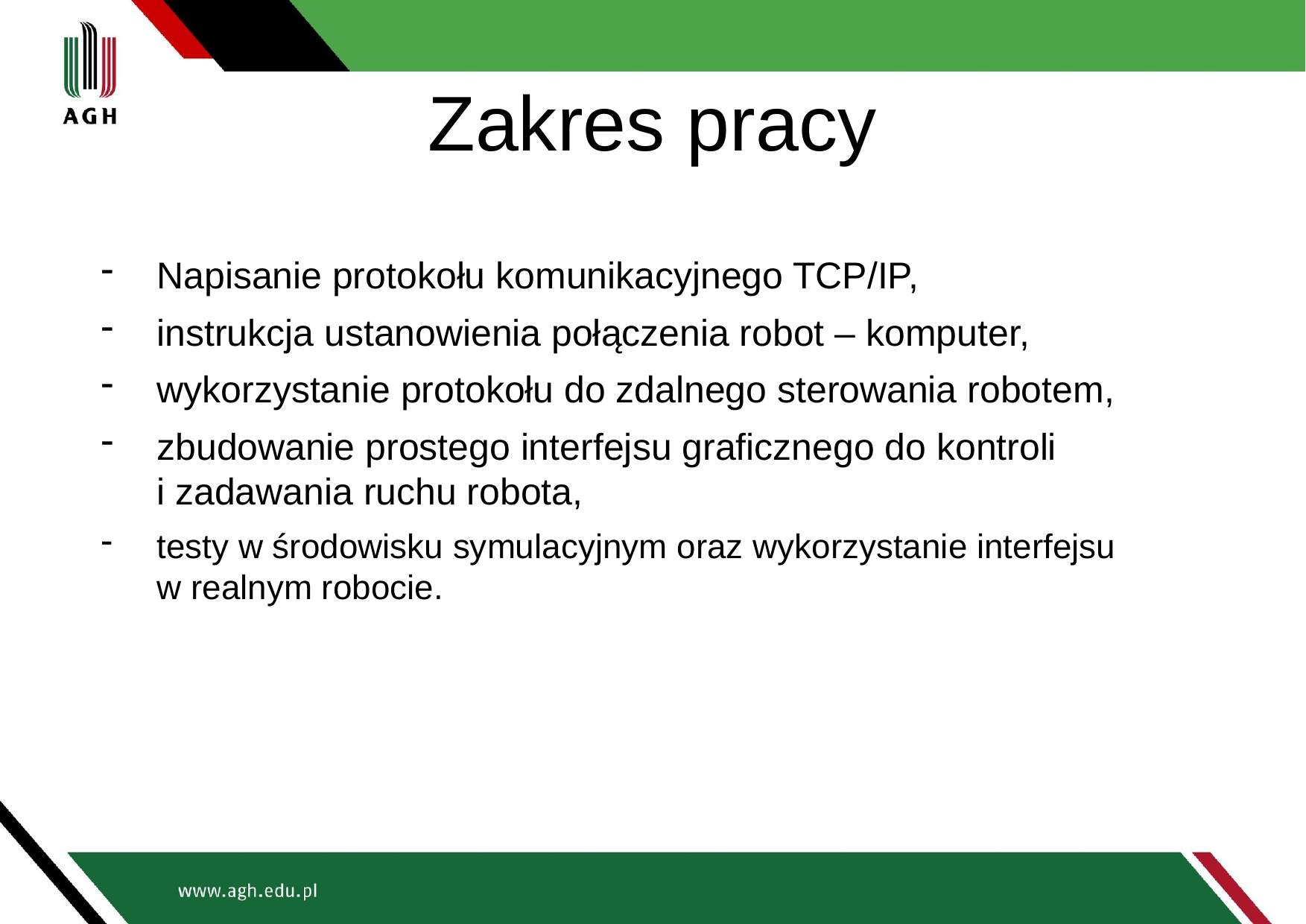

# Zakres pracy
Napisanie protokołu komunikacyjnego TCP/IP,
instrukcja ustanowienia połączenia robot – komputer,
wykorzystanie protokołu do zdalnego sterowania robotem,
zbudowanie prostego interfejsu graficznego do kontroli
i zadawania ruchu robota,
testy w środowisku symulacyjnym oraz wykorzystanie interfejsu
w realnym robocie.